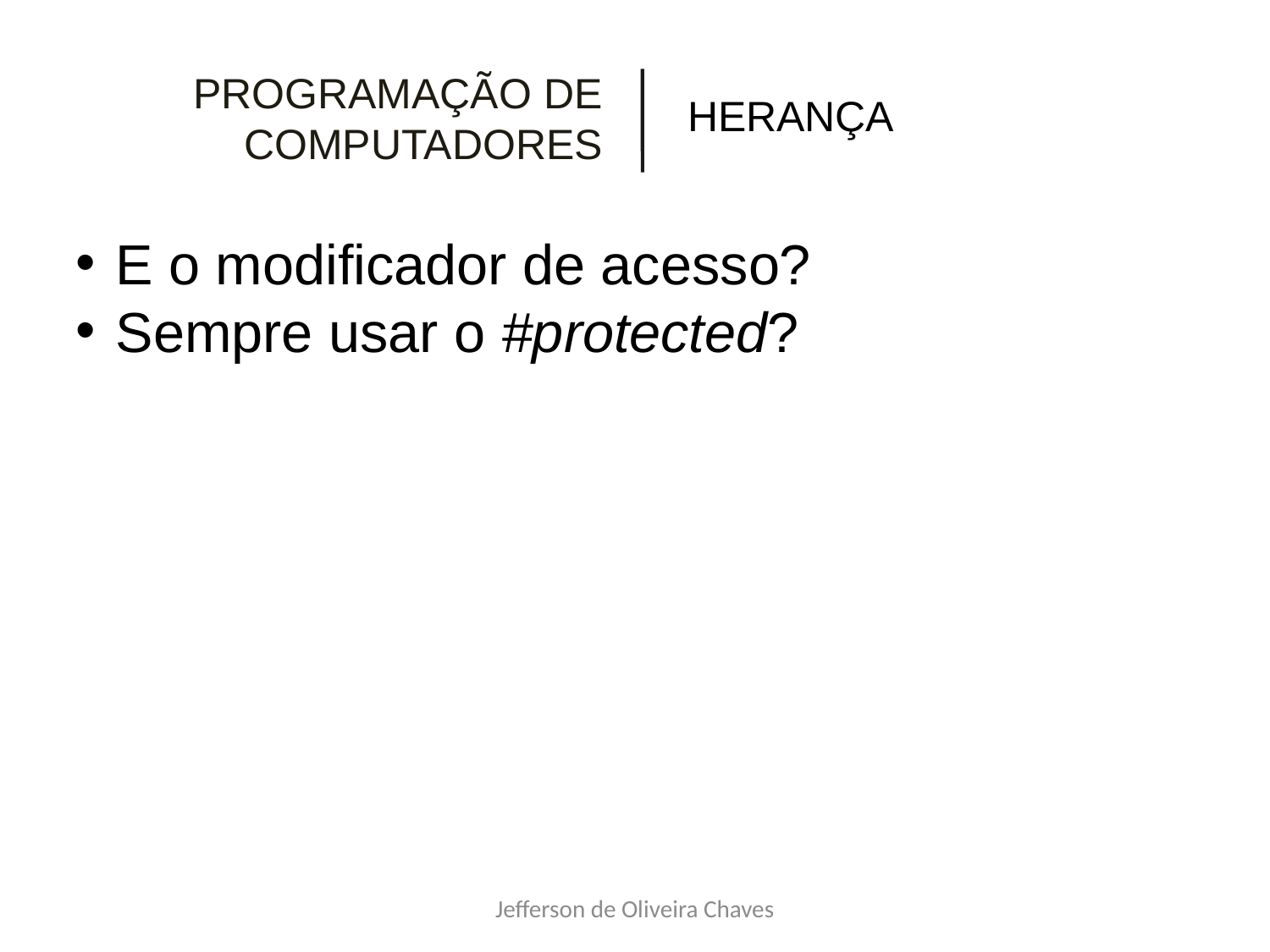

PROGRAMAÇÃO DE COMPUTADORES
HERANÇA
E o modificador de acesso?
Sempre usar o #protected?

Jefferson de Oliveira Chaves